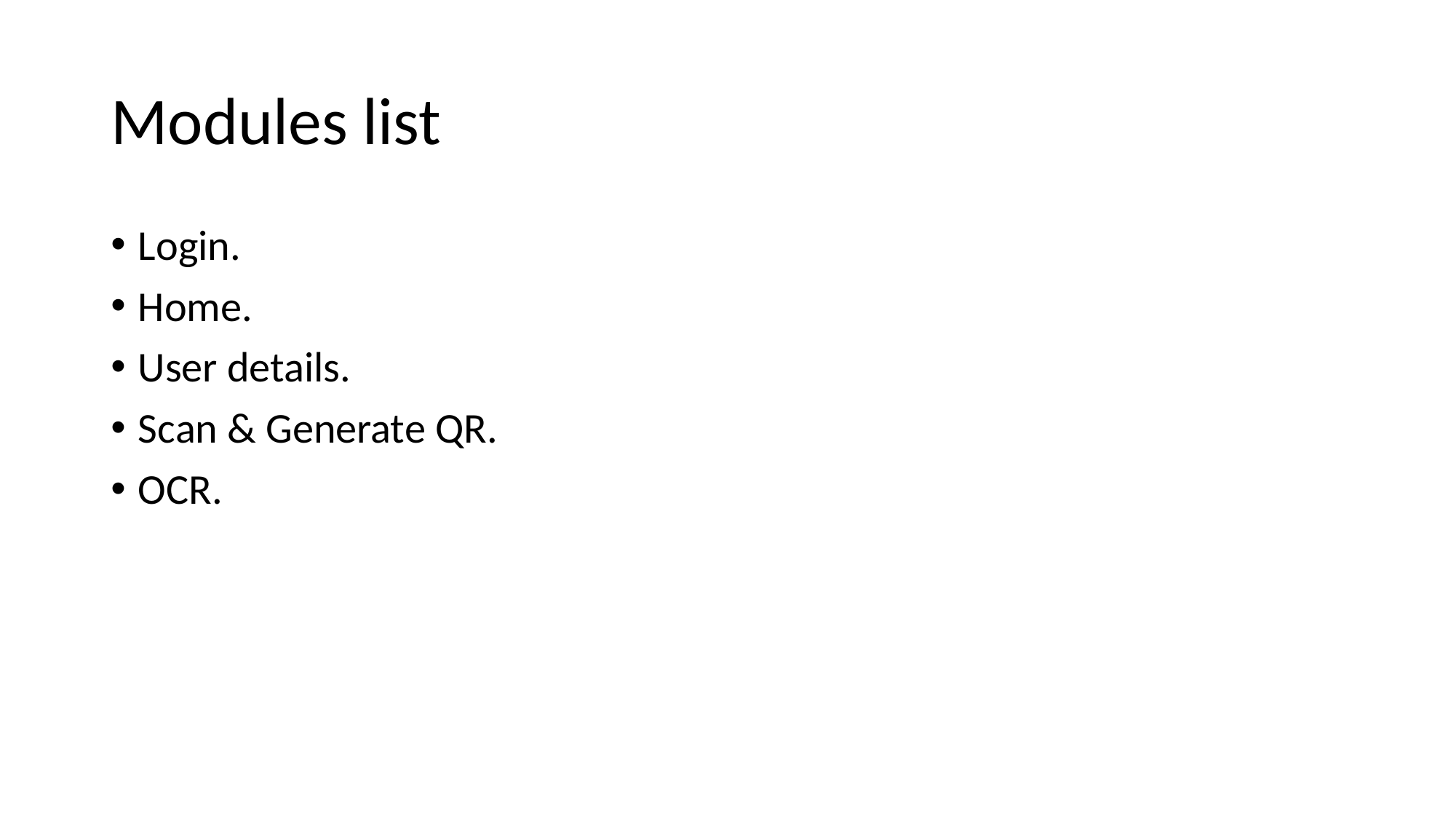

# Modules list
Login.
Home.
User details.
Scan & Generate QR.
OCR.